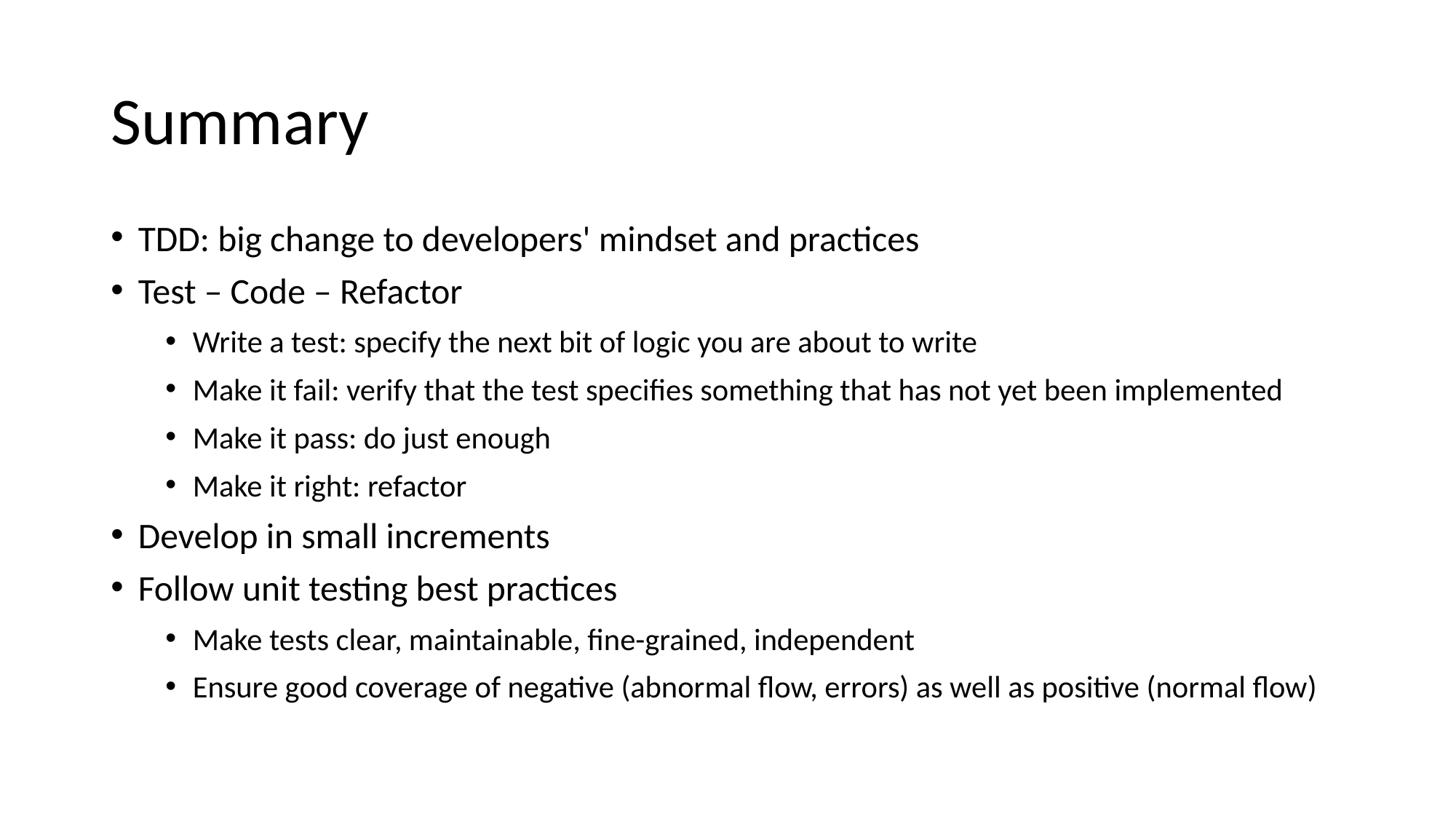

# Summary
TDD: big change to developers' mindset and practices
Test – Code – Refactor
Write a test: specify the next bit of logic you are about to write
Make it fail: verify that the test specifies something that has not yet been implemented
Make it pass: do just enough
Make it right: refactor
Develop in small increments
Follow unit testing best practices
Make tests clear, maintainable, fine-grained, independent
Ensure good coverage of negative (abnormal flow, errors) as well as positive (normal flow)